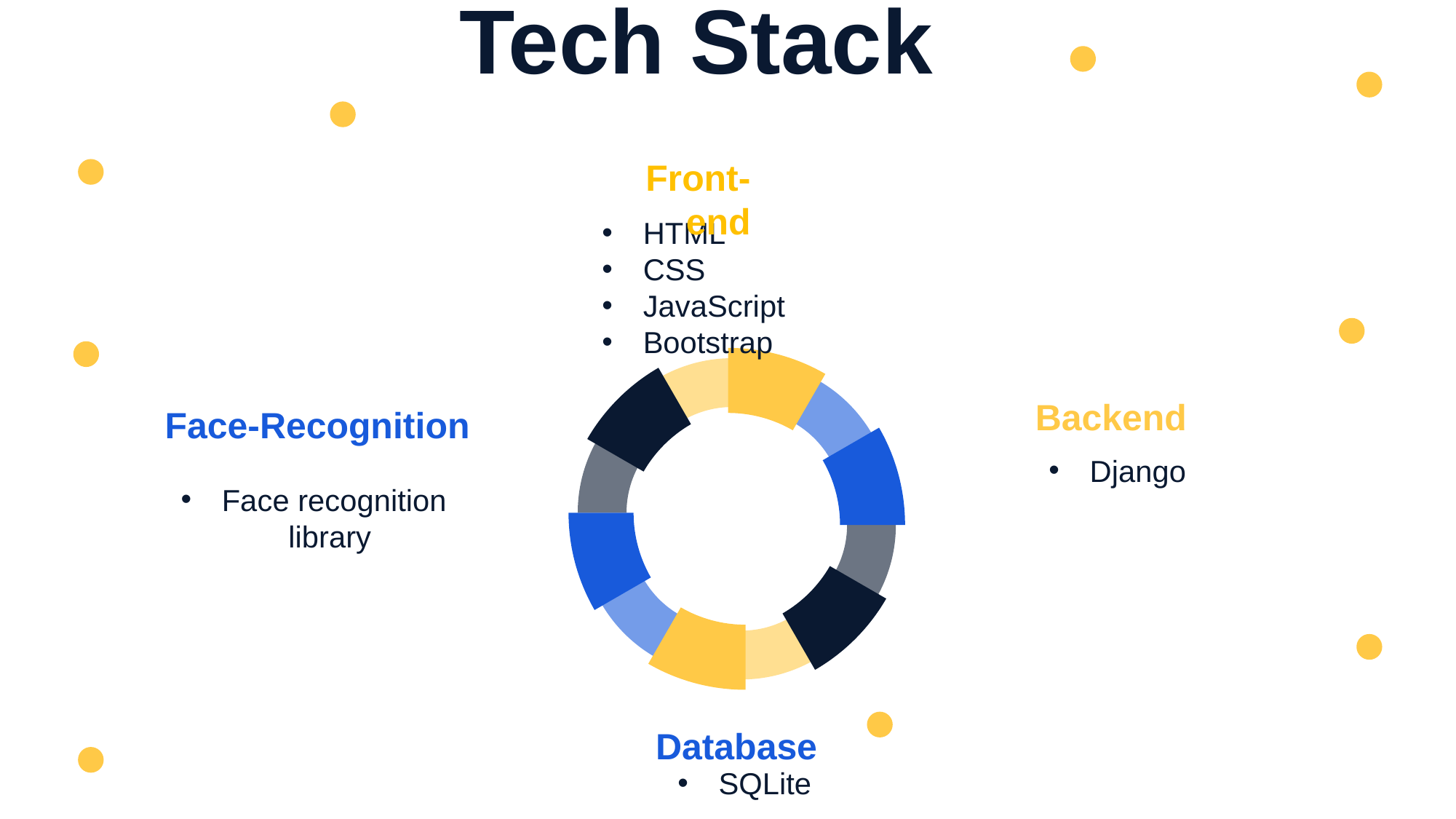

Tech Stack

Front-end
HTML
CSS
JavaScript
Bootstrap

Face-Recognition

Face recognition library

Backend
Django

Database
SQLite